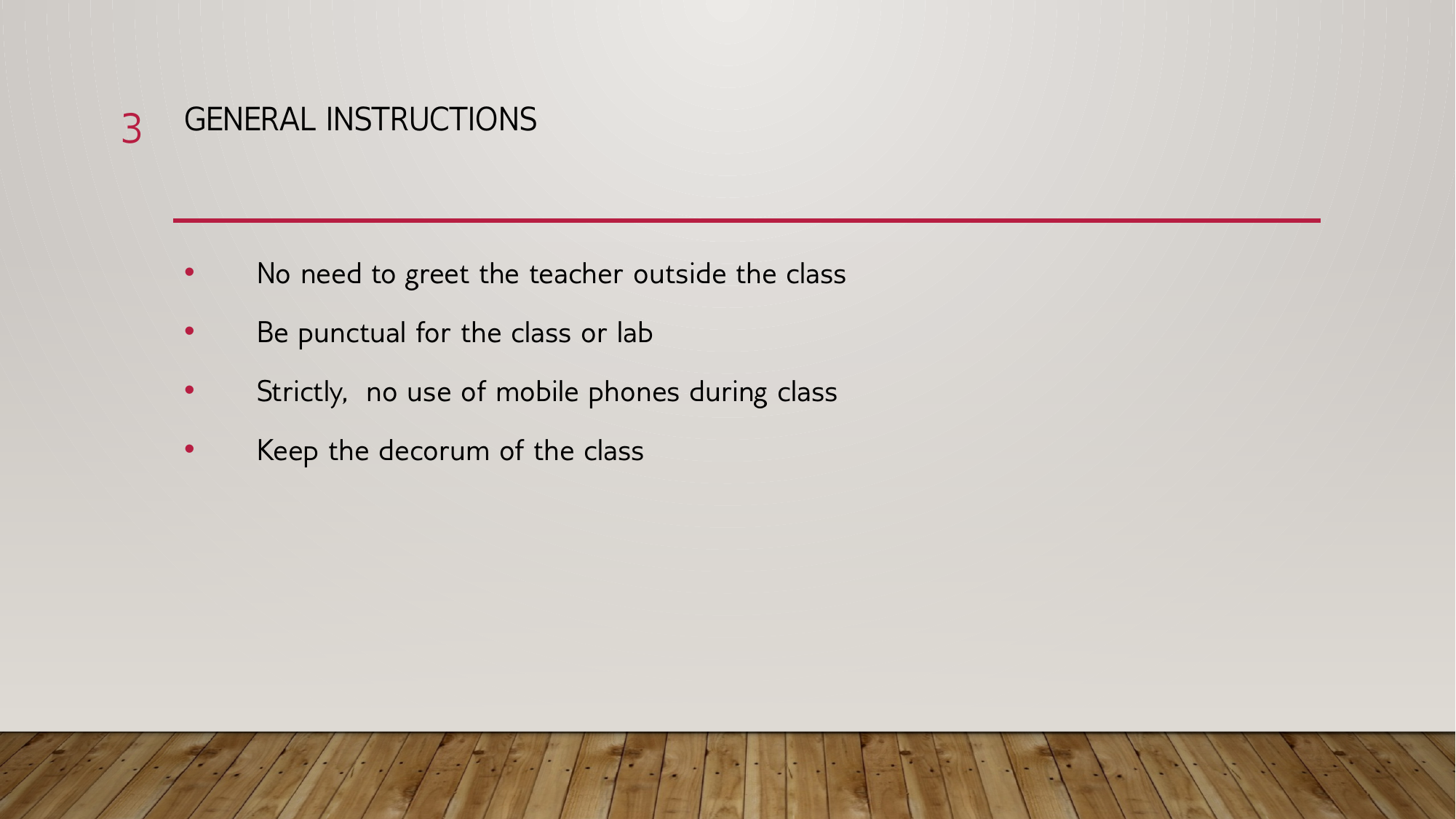

3
# General instructions
     No need to greet the teacher outside the class
     Be punctual for the class or lab
     Strictly,  no use of mobile phones during class
     Keep the decorum of the class